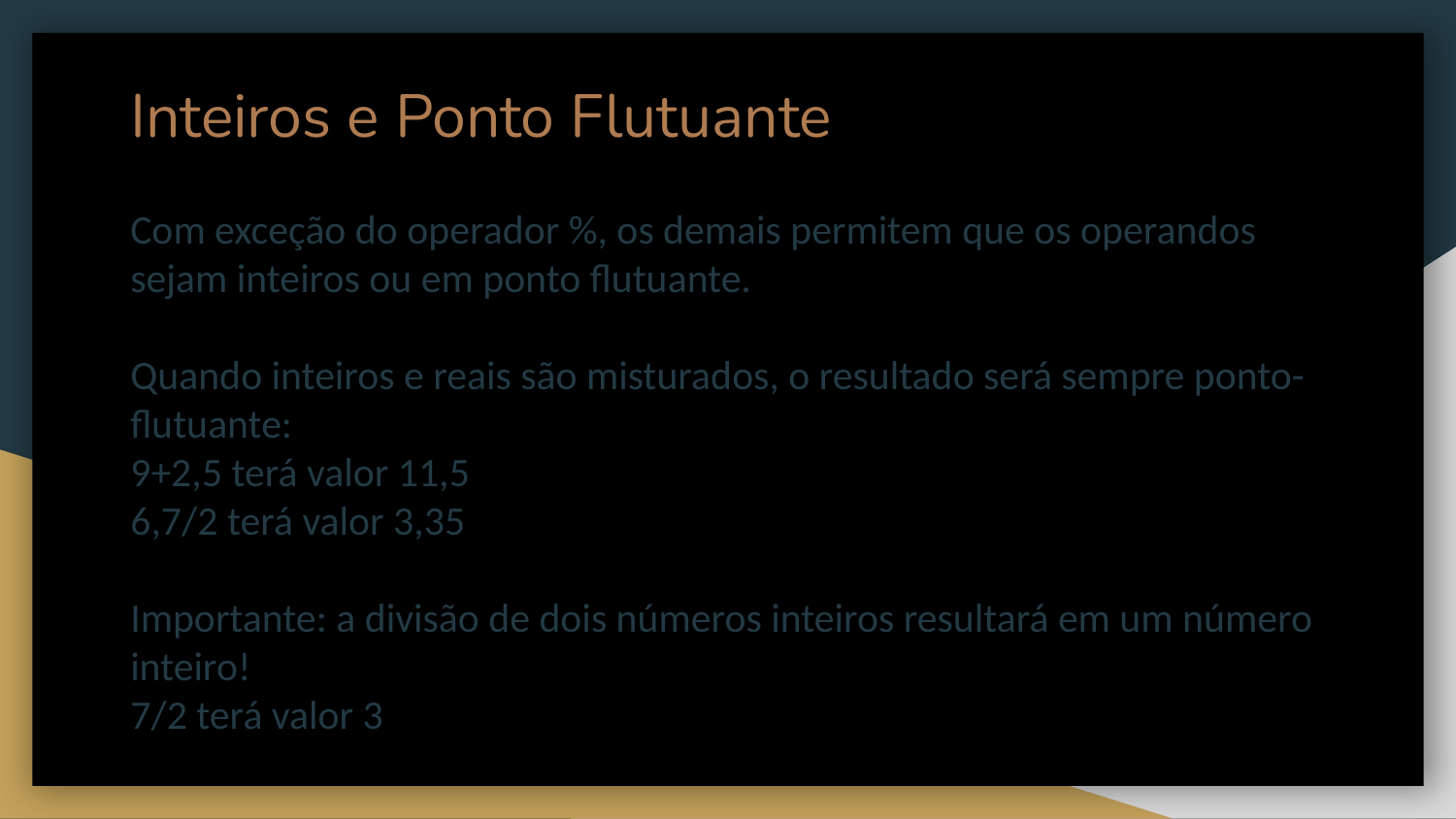

# Inteiros e Ponto Flutuante
Com exceção do operador %, os demais permitem que os operandos sejam inteiros ou em ponto flutuante.

Quando inteiros e reais são misturados, o resultado será sempre ponto-flutuante:
9+2,5 terá valor 11,5
6,7/2 terá valor 3,35

Importante: a divisão de dois números inteiros resultará em um número inteiro!
7/2 terá valor 3